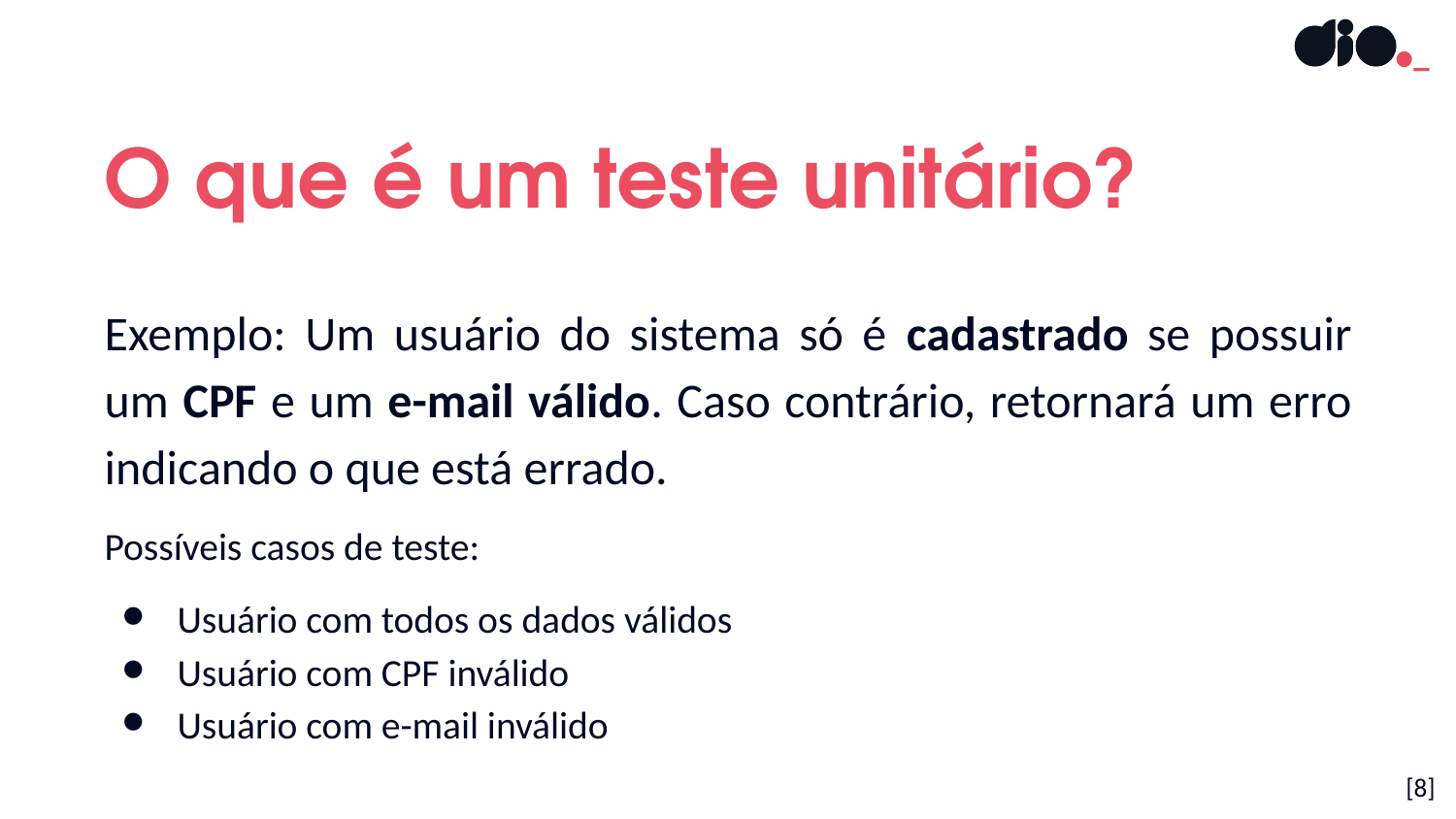

O que é um teste unitário?

Exemplo: Um usuário do sistema só é cadastrado se possuir um CPF e um e-mail válido. Caso contrário, retornará um erro indicando o que está errado.
Possíveis casos de teste:
Usuário com todos os dados válidos
Usuário com CPF inválido
Usuário com e-mail inválido
[8]